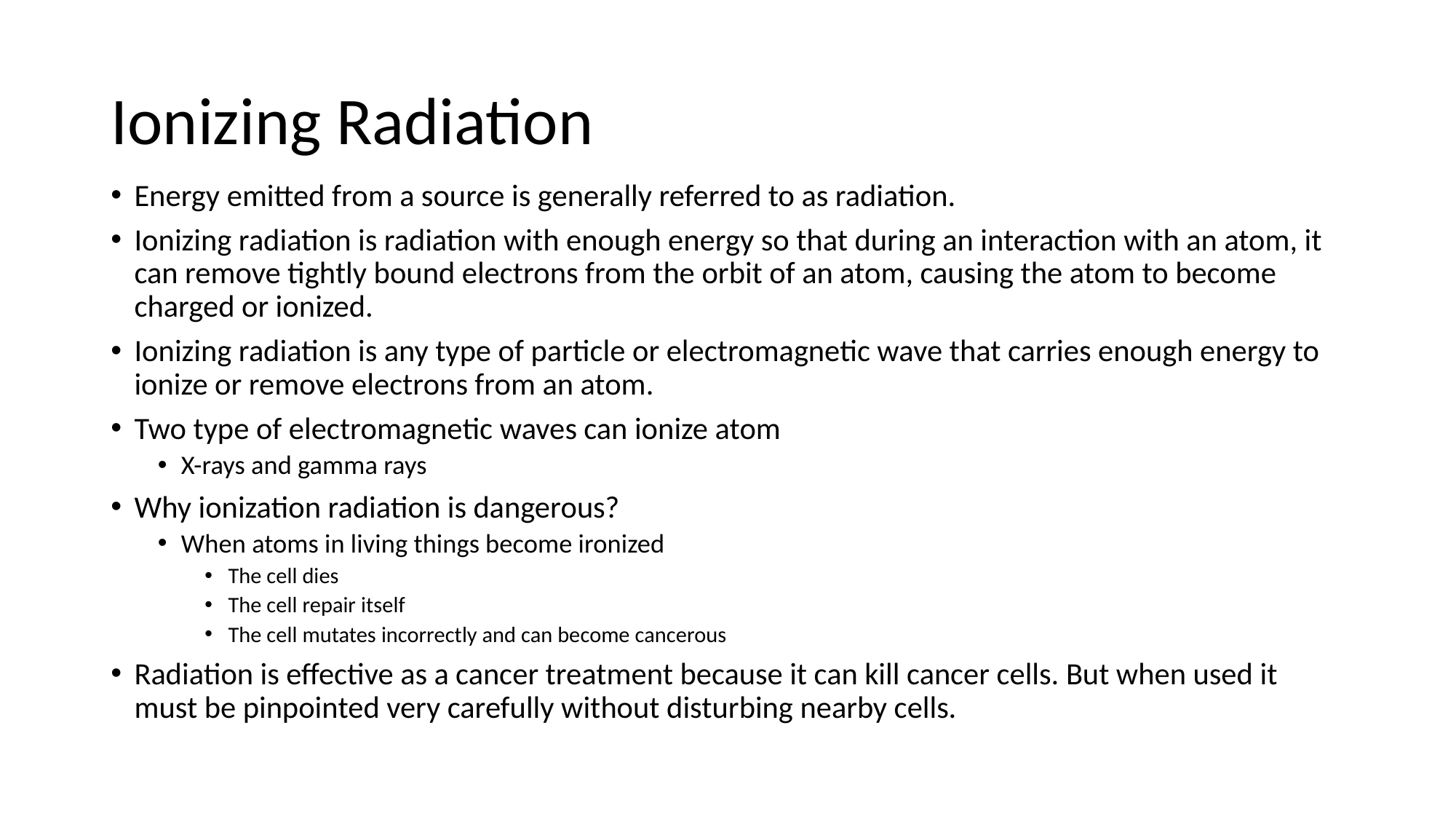

# Ionizing Radiation
Energy emitted from a source is generally referred to as radiation.
Ionizing radiation is radiation with enough energy so that during an interaction with an atom, it can remove tightly bound electrons from the orbit of an atom, causing the atom to become charged or ionized.
Ionizing radiation is any type of particle or electromagnetic wave that carries enough energy to ionize or remove electrons from an atom.
Two type of electromagnetic waves can ionize atom
X-rays and gamma rays
Why ionization radiation is dangerous?
When atoms in living things become ironized
The cell dies
The cell repair itself
The cell mutates incorrectly and can become cancerous
Radiation is effective as a cancer treatment because it can kill cancer cells. But when used it must be pinpointed very carefully without disturbing nearby cells.